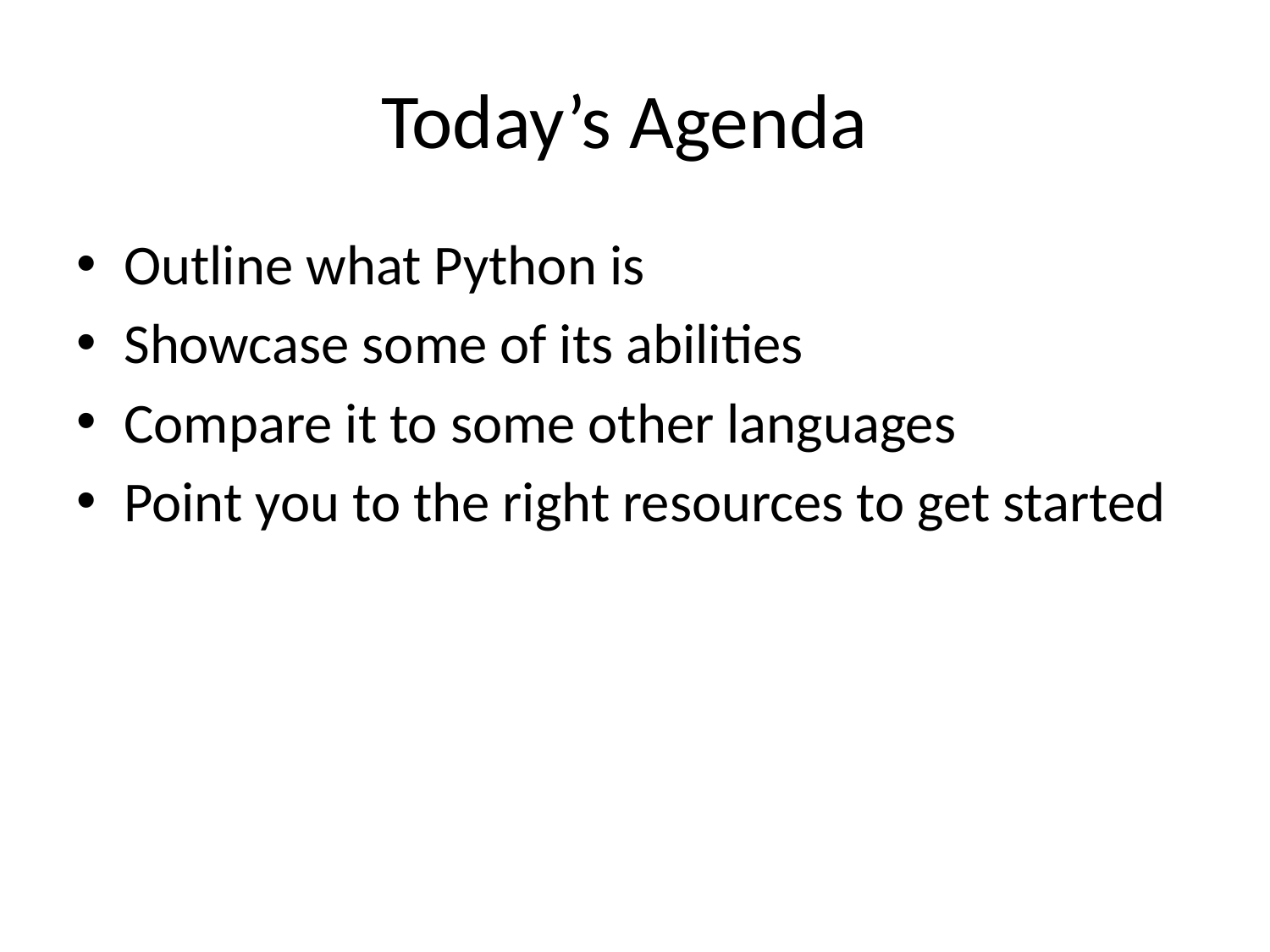

# Today’s Agenda
Outline what Python is
Showcase some of its abilities
Compare it to some other languages
Point you to the right resources to get started